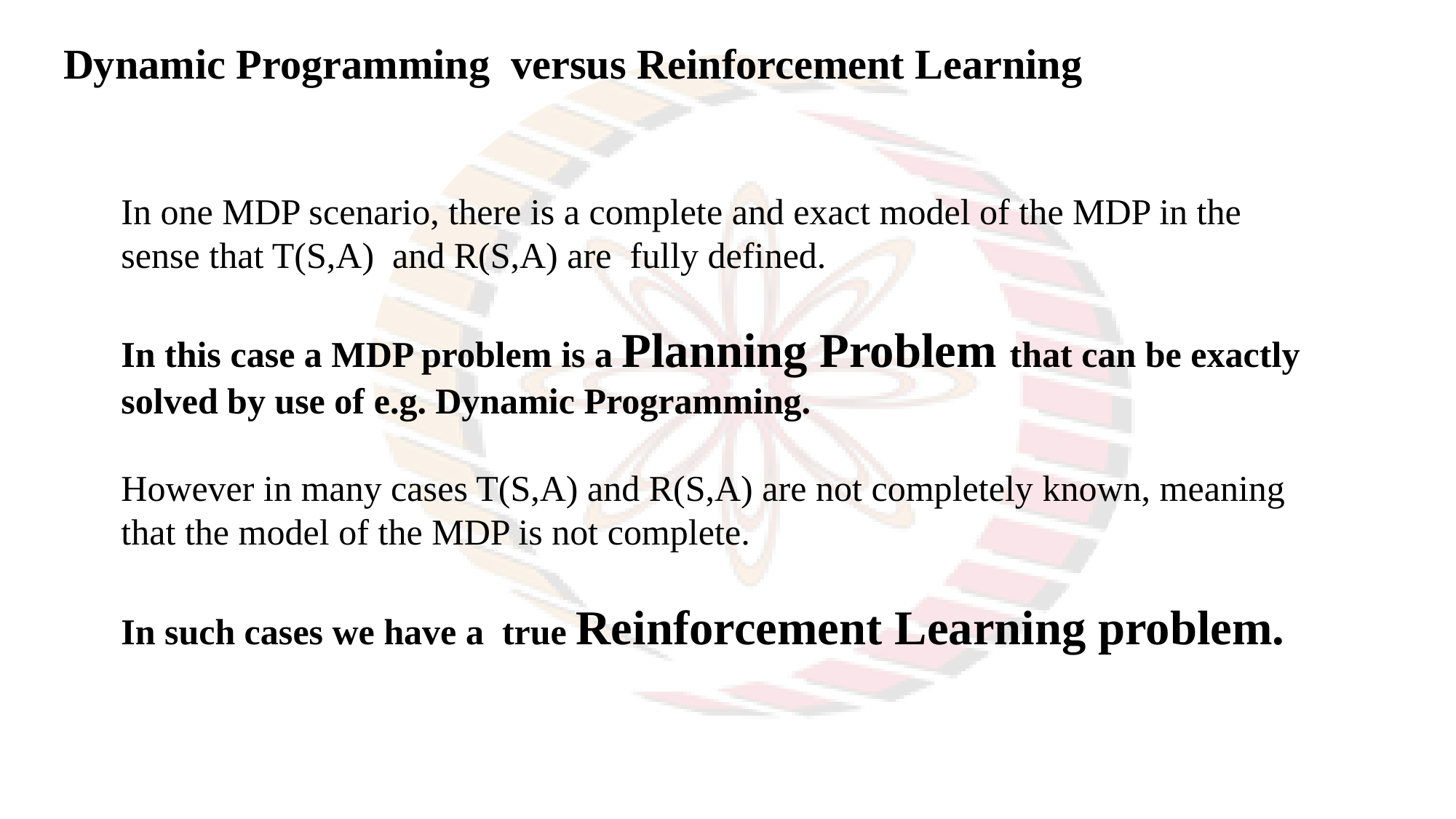

Dynamic Programming  versus Reinforcement Learning
In one MDP scenario, there is a complete and exact model of the MDP in the sense that T(S,A)  and R(S,A) are  fully defined.

In this case a MDP problem is a Planning Problem that can be exactly  solved by use of e.g. Dynamic Programming.

However in many cases T(S,A) and R(S,A) are not completely known, meaning that the model of the MDP is not complete.

In such cases we have a  true Reinforcement Learning problem.